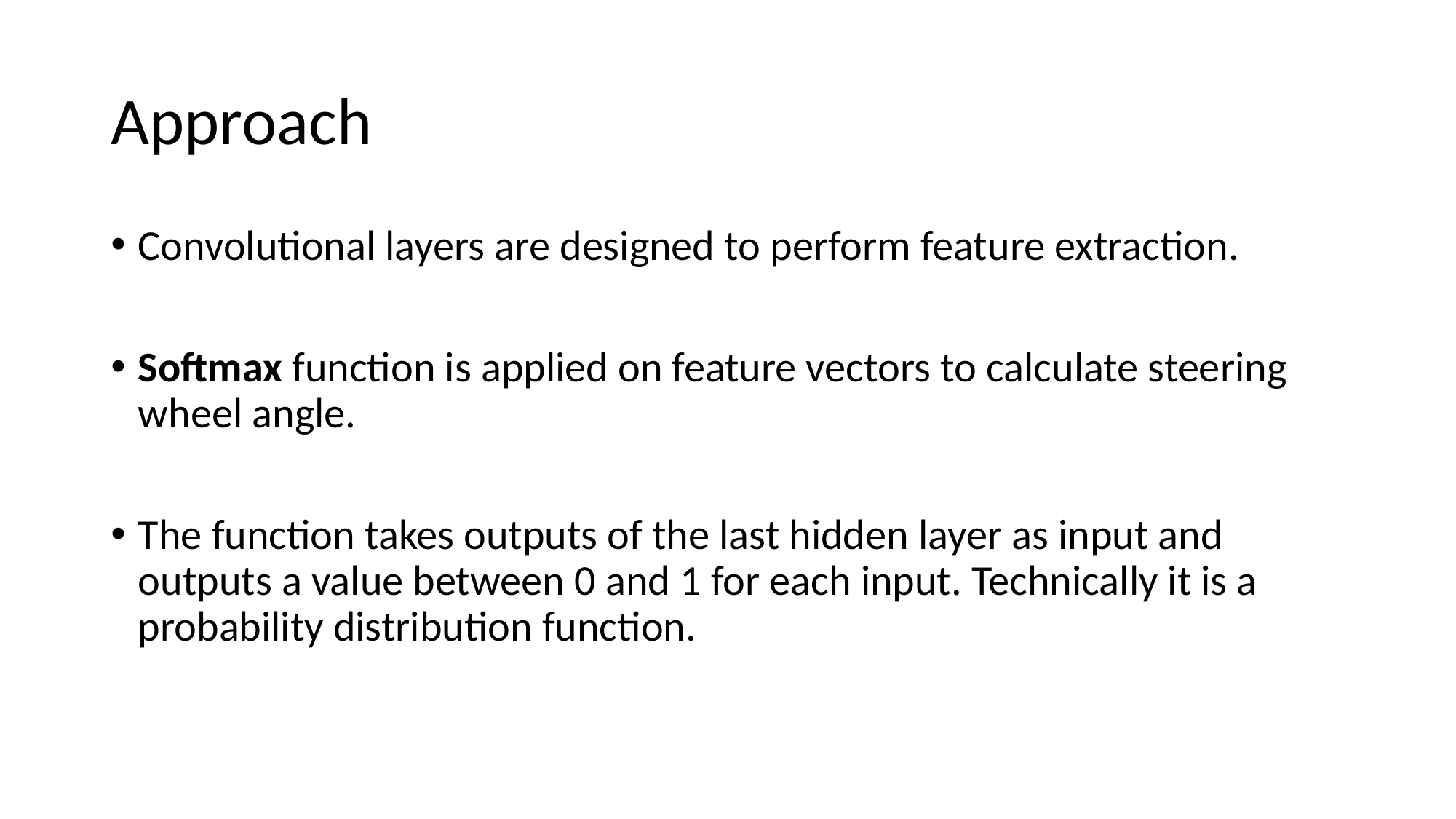

# Approach
Convolutional layers are designed to perform feature extraction.

Softmax function is applied on feature vectors to calculate steering wheel angle.

The function takes outputs of the last hidden layer as input and outputs a value between 0 and 1 for each input. Technically it is a probability distribution function.